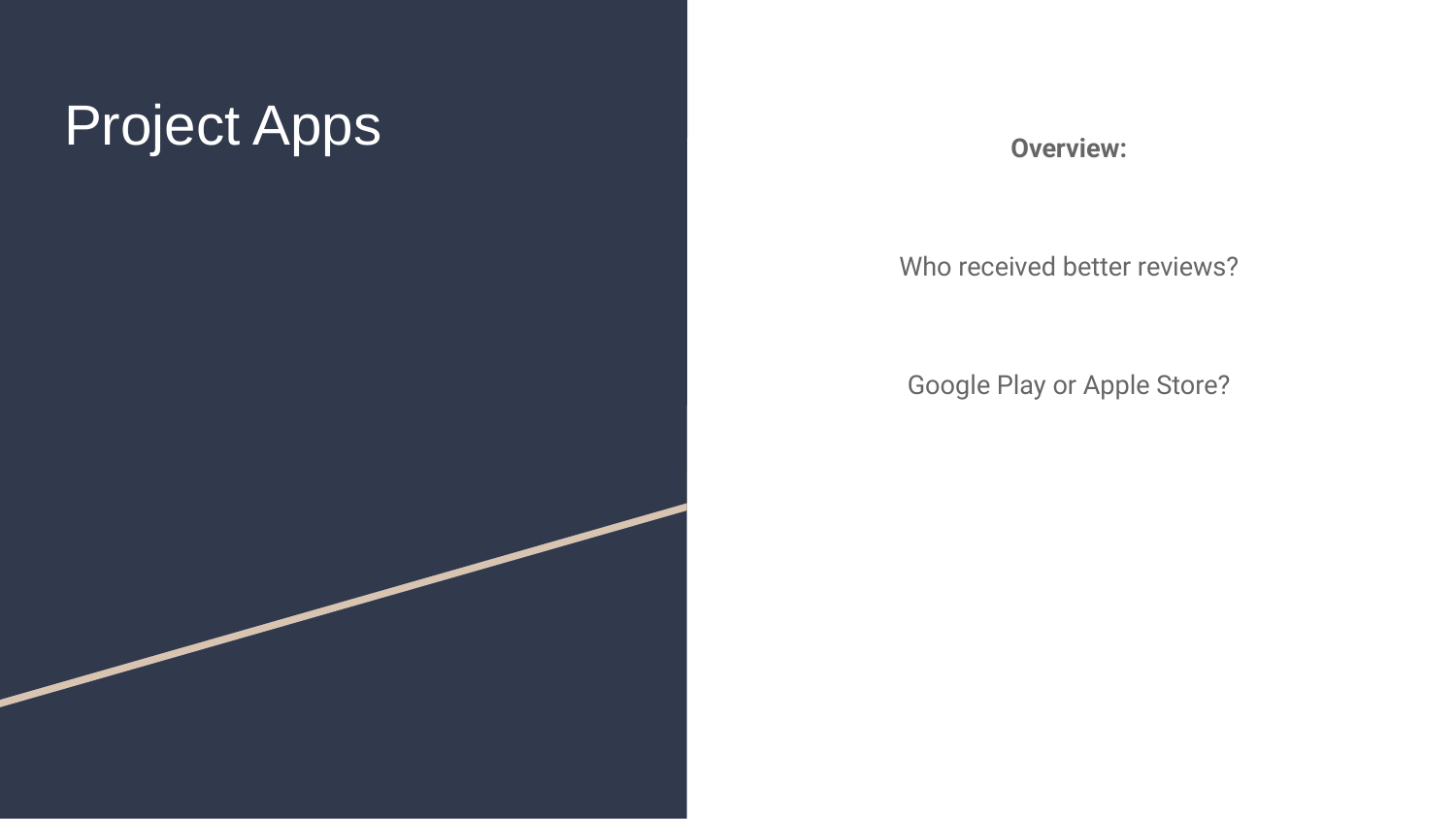

Overview:

Who received better reviews?

Google Play or Apple Store?

# Project Apps